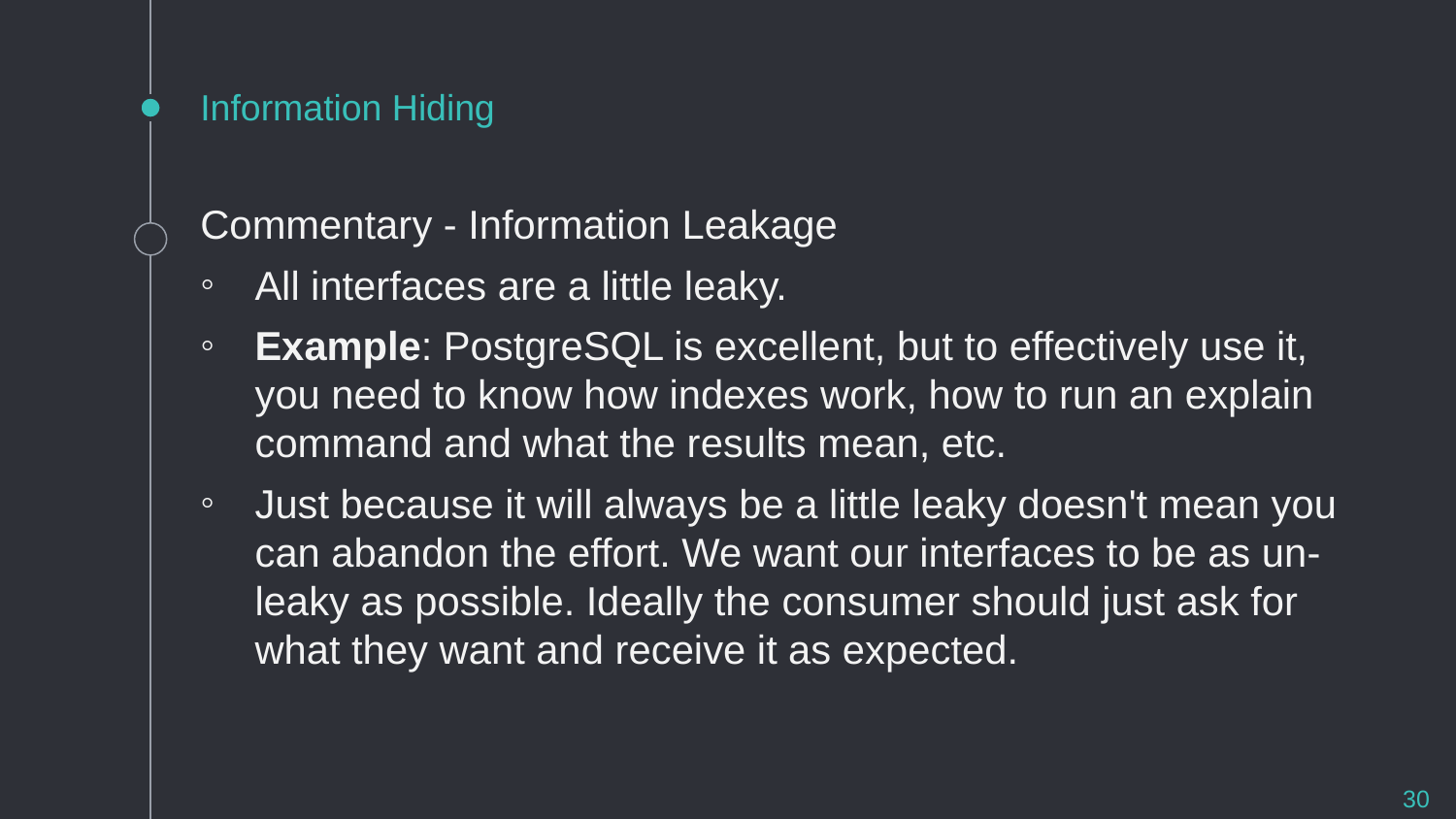

# Information Hiding
Commentary - Information Leakage
All interfaces are a little leaky.
Example: PostgreSQL is excellent, but to effectively use it, you need to know how indexes work, how to run an explain command and what the results mean, etc.
Just because it will always be a little leaky doesn't mean you can abandon the effort. We want our interfaces to be as un-leaky as possible. Ideally the consumer should just ask for what they want and receive it as expected.
30